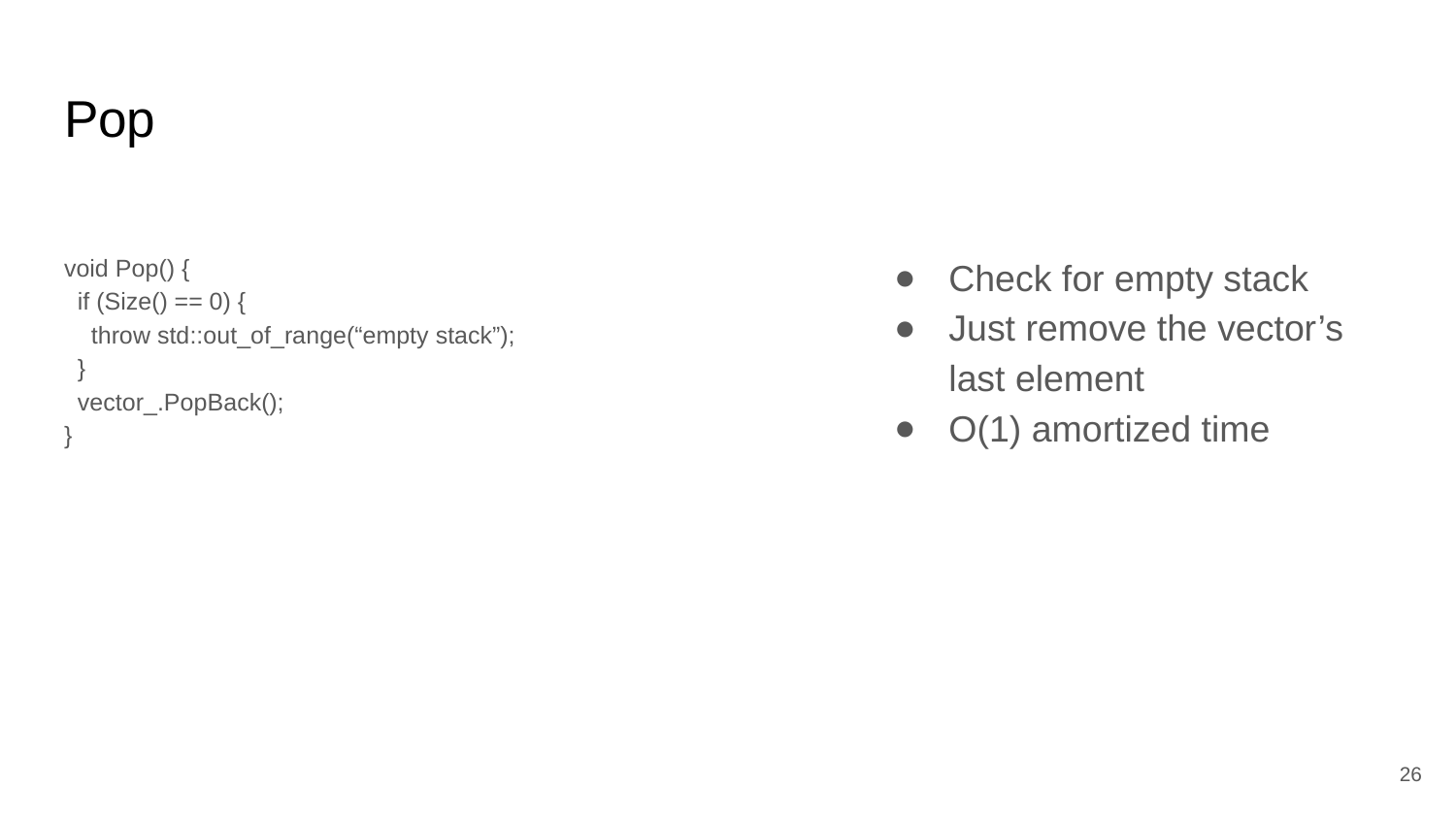

# Pop
void Pop() {
  if (Size() == 0) {
    throw std::out_of_range(“empty stack”);
  }
  vector_.PopBack();
}

Check for empty stack
Just remove the vector’s last element
O(1) amortized time
26